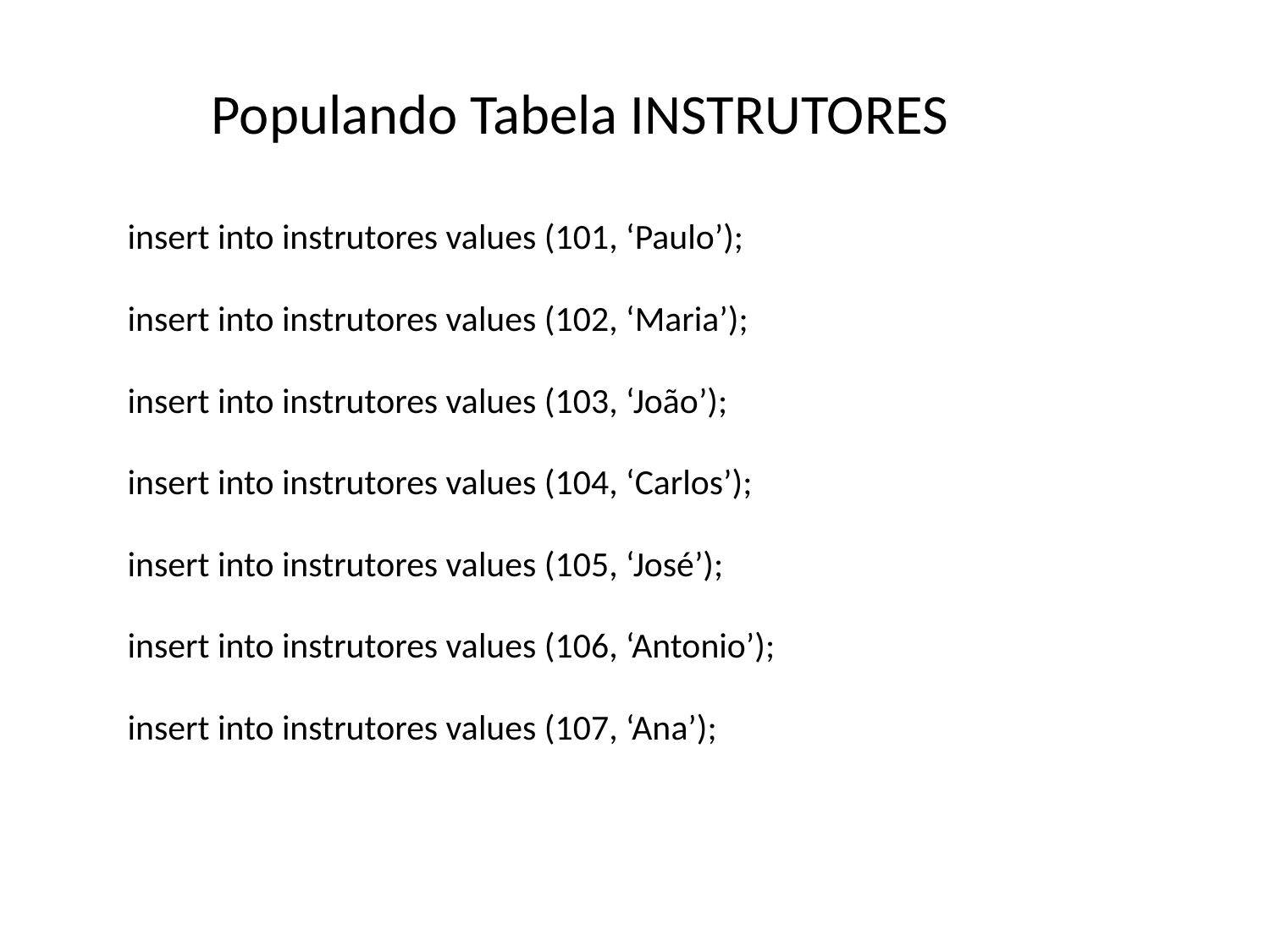

# Populando Tabela INSTRUTORES
insert into instrutores values (101, ‘Paulo’);

insert into instrutores values (102, ‘Maria’);

insert into instrutores values (103, ‘João’);

insert into instrutores values (104, ‘Carlos’);

insert into instrutores values (105, ‘José’);

insert into instrutores values (106, ‘Antonio’);

insert into instrutores values (107, ‘Ana’);